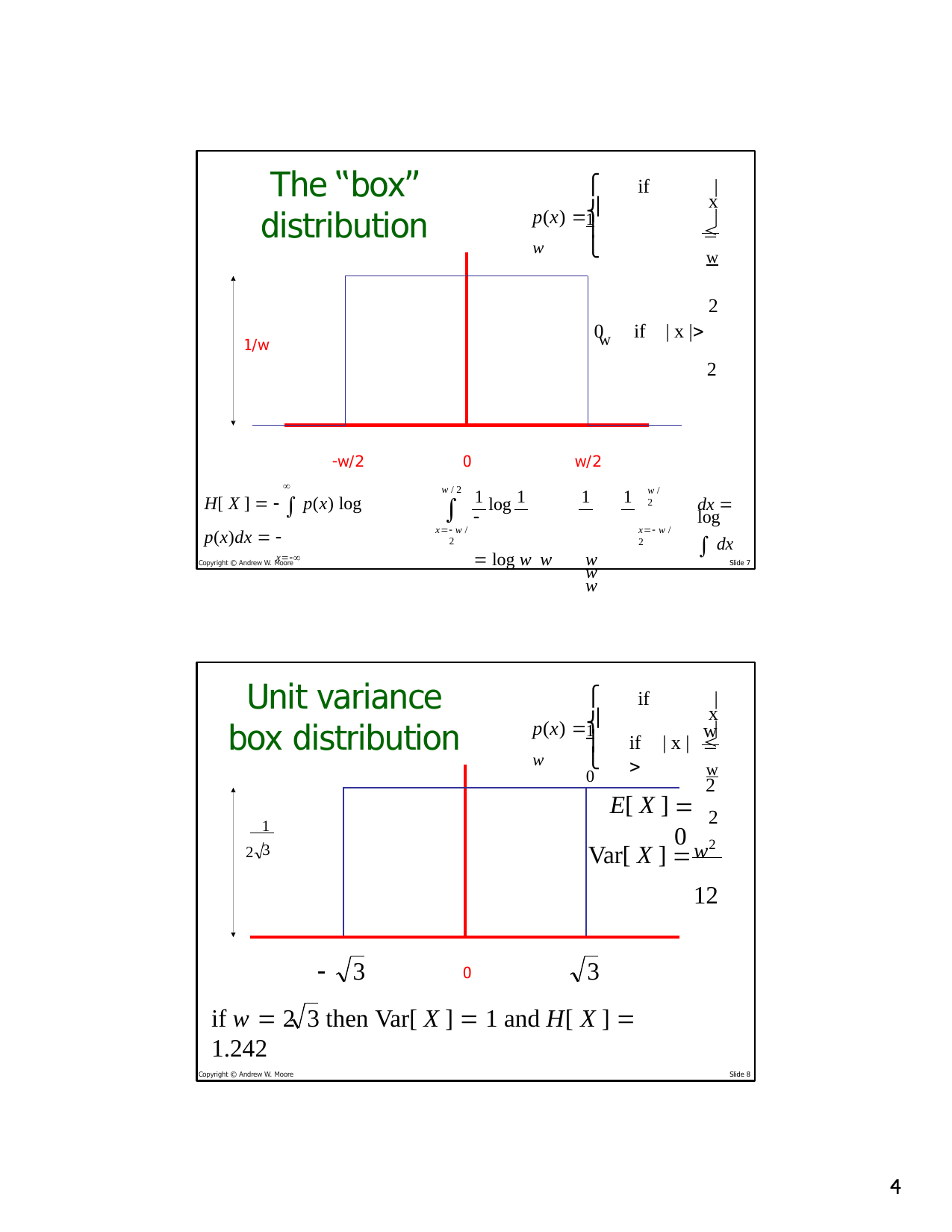

⎧ 1
# The “box”  distribution
if	| x |≤ w  2
0	if	| x |> w
2
p(x) = ⎪ w
⎨
⎪
⎩

1/w

-w/2
0
w/2
w / 2
∫
x=− w / 2
w / 2
∞
H[ X ] = − ∫ p(x) log p(x)dx = −
x=−∞
1	1	1	1
log		dx = −		log		∫ dx = log w  w	w		w		w

x=− w / 2
Copyright © Andrew W. Moore
Slide 7

⎧ 1
Unit variance  box distribution
if	| x |≤ w  2
p(x) = ⎪ w
⎨
w  2
⎪ 0
if	| x |>
⎩

|  |  |  |  |
| --- | --- | --- | --- |
| 1 |  |  | E[ X ] |
|  |  |  |  |
| 3 |  |  | Var[ X ] |

= 0
w2
12
=
2

−	3	3

0

if w = 2	3 then Var[ X ] = 1 and H[ X ] = 1.242

Copyright © Andrew W. Moore
Slide 8
4